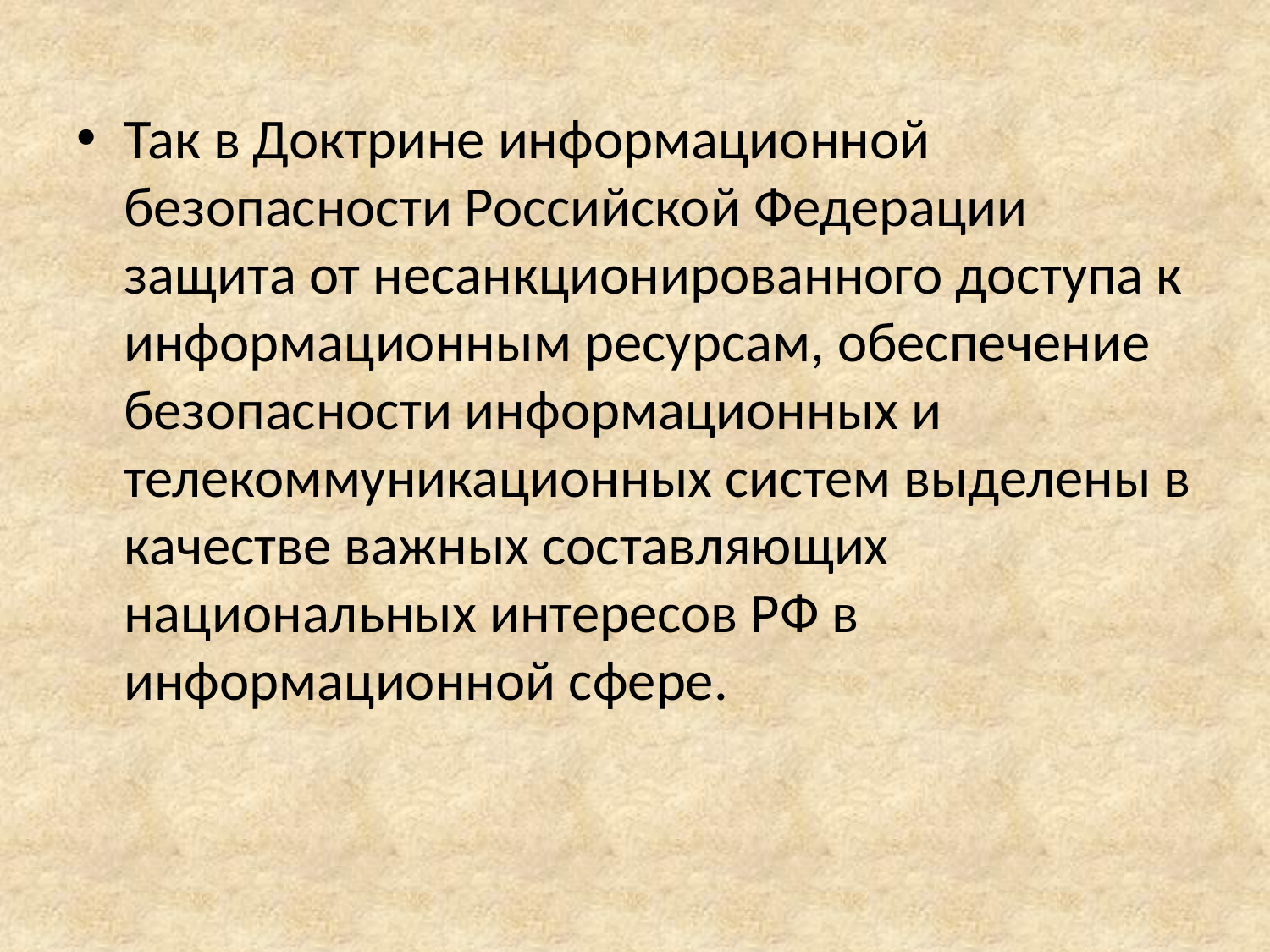

Так в Доктрине информационной безопасности Российской Федерации защита от несанкционированного доступа к информационным ресурсам, обеспечение безопасности информационных и телекоммуникационных систем выделены в качестве важных составляющих национальных интересов РФ в информационной сфере.